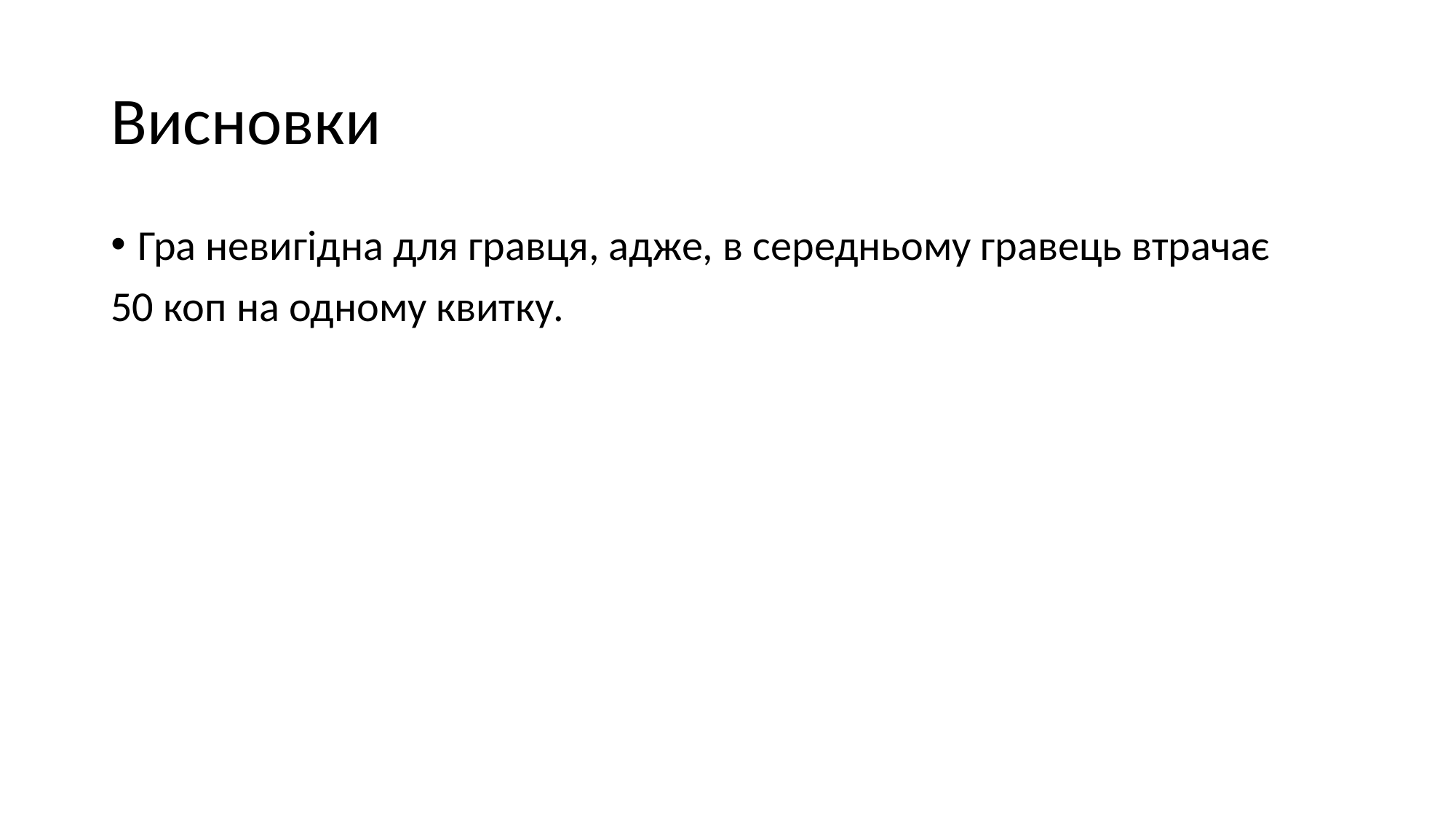

# Висновки
Гра невигідна для гравця, адже, в середньому гравець втрачає
50 коп на одному квитку.